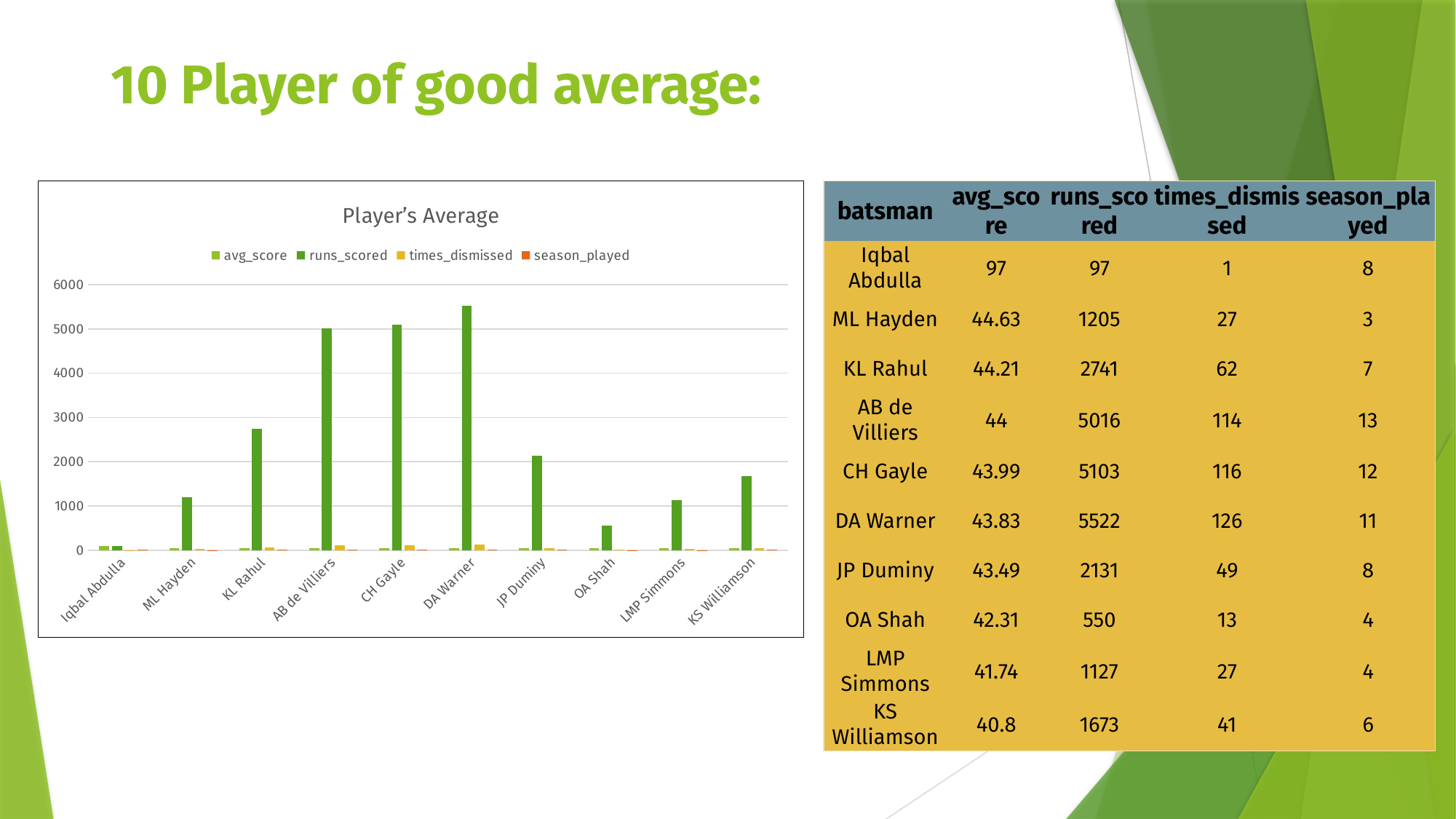

# 10 Player of good average:
| batsman | avg\_score | runs\_scored | times\_dismissed | season\_played |
| --- | --- | --- | --- | --- |
| Iqbal Abdulla | 97 | 97 | 1 | 8 |
| ML Hayden | 44.63 | 1205 | 27 | 3 |
| KL Rahul | 44.21 | 2741 | 62 | 7 |
| AB de Villiers | 44 | 5016 | 114 | 13 |
| CH Gayle | 43.99 | 5103 | 116 | 12 |
| DA Warner | 43.83 | 5522 | 126 | 11 |
| JP Duminy | 43.49 | 2131 | 49 | 8 |
| OA Shah | 42.31 | 550 | 13 | 4 |
| LMP Simmons | 41.74 | 1127 | 27 | 4 |
| KS Williamson | 40.8 | 1673 | 41 | 6 |

### Chart: Player’s Average

| Category | avg_score | runs_scored | times_dismissed | season_played |
|---|---|---|---|---|
| Iqbal Abdulla | 97.0 | 97.0 | 1.0 | 8.0 |
| ML Hayden | 44.63 | 1205.0 | 27.0 | 3.0 |
| KL Rahul | 44.21 | 2741.0 | 62.0 | 7.0 |
| AB de Villiers | 44.0 | 5016.0 | 114.0 | 13.0 |
| CH Gayle | 43.99 | 5103.0 | 116.0 | 12.0 |
| DA Warner | 43.83 | 5522.0 | 126.0 | 11.0 |
| JP Duminy | 43.49 | 2131.0 | 49.0 | 8.0 |
| OA Shah | 42.31 | 550.0 | 13.0 | 4.0 |
| LMP Simmons | 41.74 | 1127.0 | 27.0 | 4.0 |
| KS Williamson | 40.8 | 1673.0 | 41.0 | 6.0 |